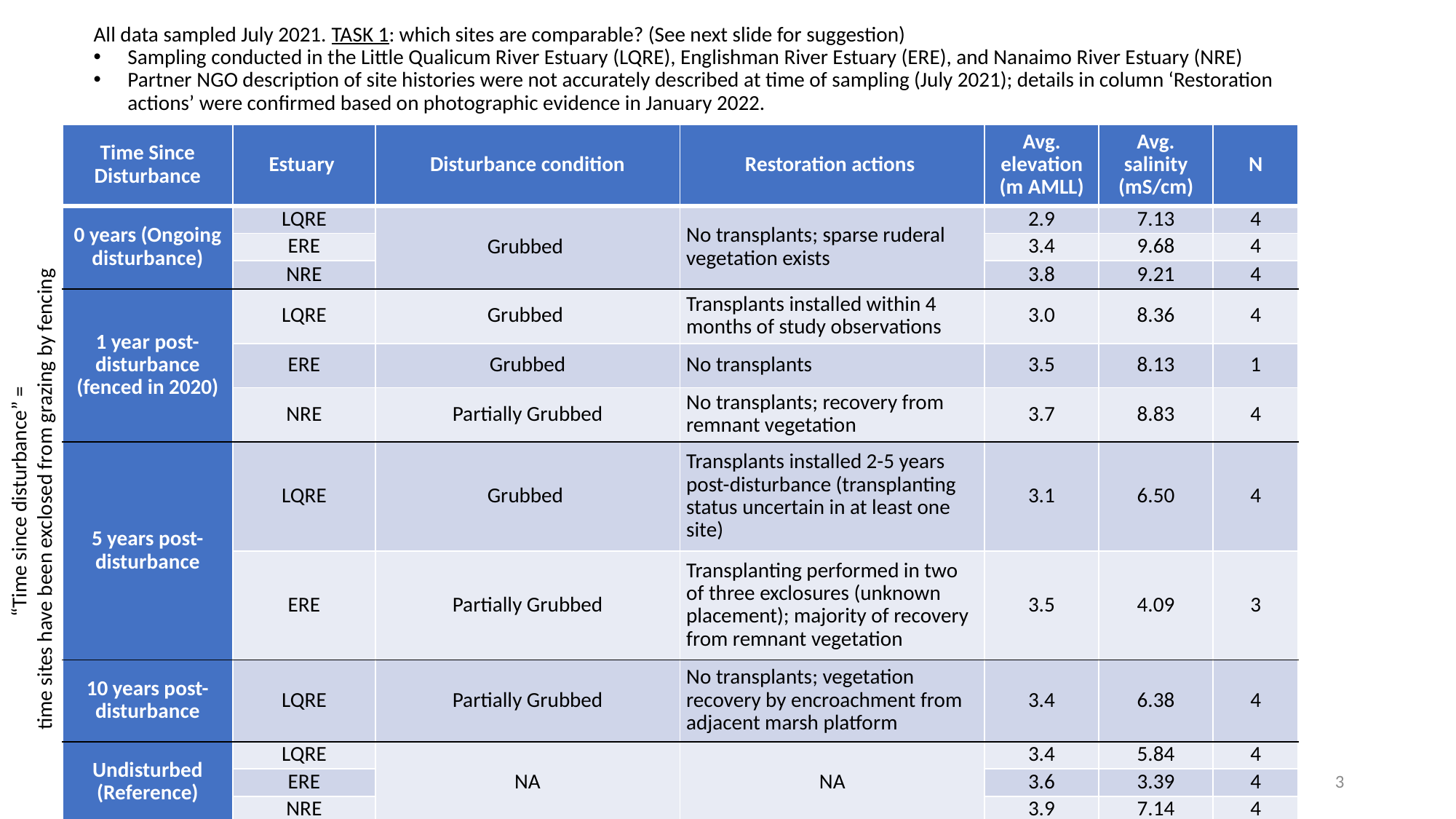

All data sampled July 2021. TASK 1: which sites are comparable? (See next slide for suggestion)
Sampling conducted in the Little Qualicum River Estuary (LQRE), Englishman River Estuary (ERE), and Nanaimo River Estuary (NRE)
Partner NGO description of site histories were not accurately described at time of sampling (July 2021); details in column ‘Restoration actions’ were confirmed based on photographic evidence in January 2022.

| Time Since Disturbance | Estuary | Disturbance condition | Restoration actions | Avg. elevation (m AMLL) | Avg. salinity (mS/cm) | N |
| --- | --- | --- | --- | --- | --- | --- |
| 0 years (Ongoing disturbance) | LQRE | Grubbed | No transplants; sparse ruderal vegetation exists | 2.9 | 7.13 | 4 |
|  | ERE |  |  | 3.4 | 9.68 | 4 |
|  | NRE |  |  | 3.8 | 9.21 | 4 |
| 1 year post-disturbance (fenced in 2020) | LQRE | Grubbed | Transplants installed within 4 months of study observations | 3.0 | 8.36 | 4 |
|  | ERE | Grubbed | No transplants | 3.5 | 8.13 | 1 |
|  | NRE | Partially Grubbed | No transplants; recovery from remnant vegetation | 3.7 | 8.83 | 4 |
| 5 years post-disturbance | LQRE | Grubbed | Transplants installed 2-5 years post-disturbance (transplanting status uncertain in at least one site) | 3.1 | 6.50 | 4 |
|  | ERE | Partially Grubbed | Transplanting performed in two of three exclosures (unknown placement); majority of recovery from remnant vegetation | 3.5 | 4.09 | 3 |
| 10 years post-disturbance | LQRE | Partially Grubbed | No transplants; vegetation recovery by encroachment from adjacent marsh platform | 3.4 | 6.38 | 4 |
| Undisturbed (Reference) | LQRE | NA | NA | 3.4 | 5.84 | 4 |
|  | ERE |  |  | 3.6 | 3.39 | 4 |
|  | NRE |  |  | 3.9 | 7.14 | 4 |
“Time since disturbance” =
time sites have been exclosed from grazing by fencing
3